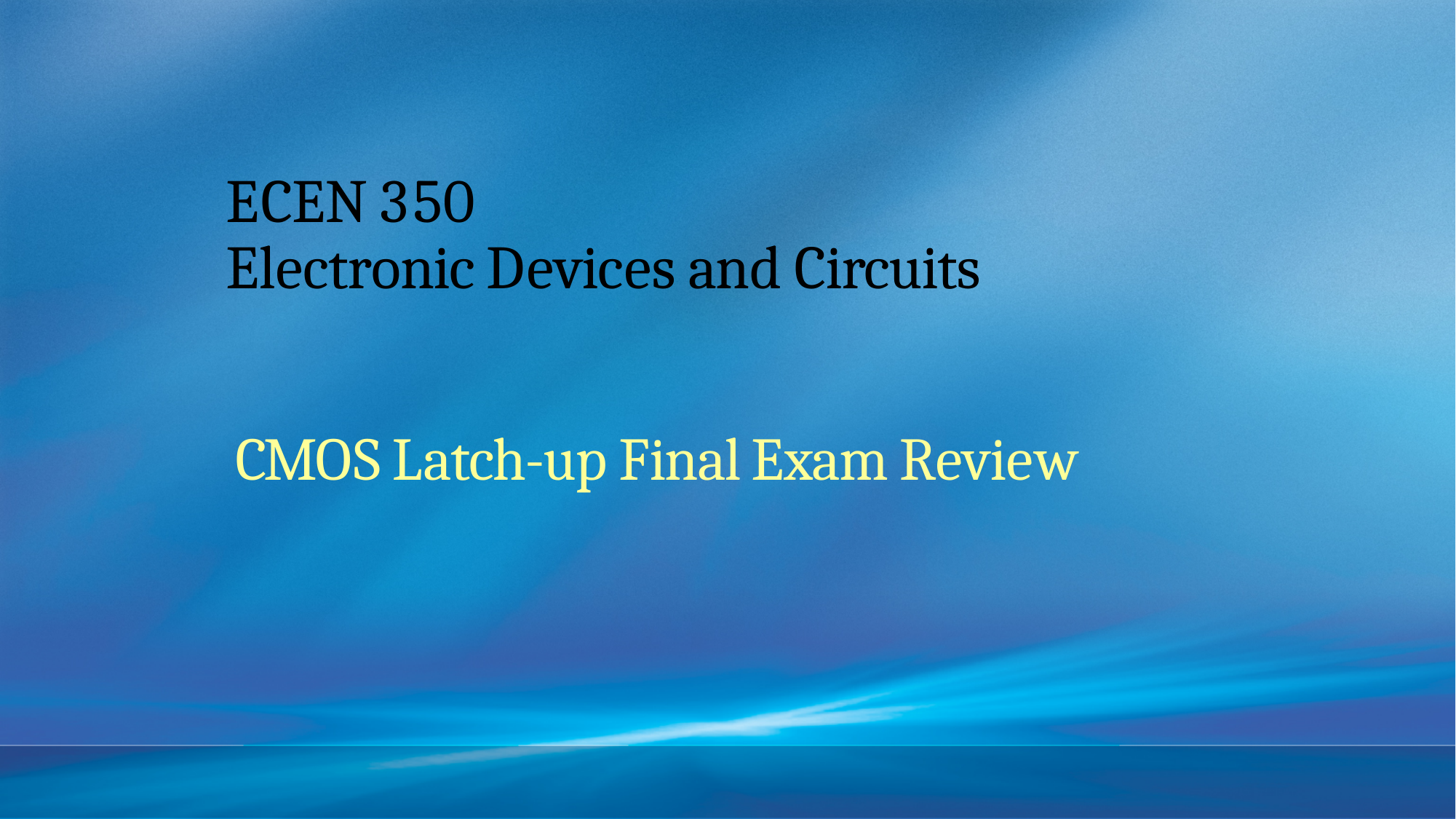

# ECEN 350 Electronic Devices and Circuits
CMOS Latch-up Final Exam Review